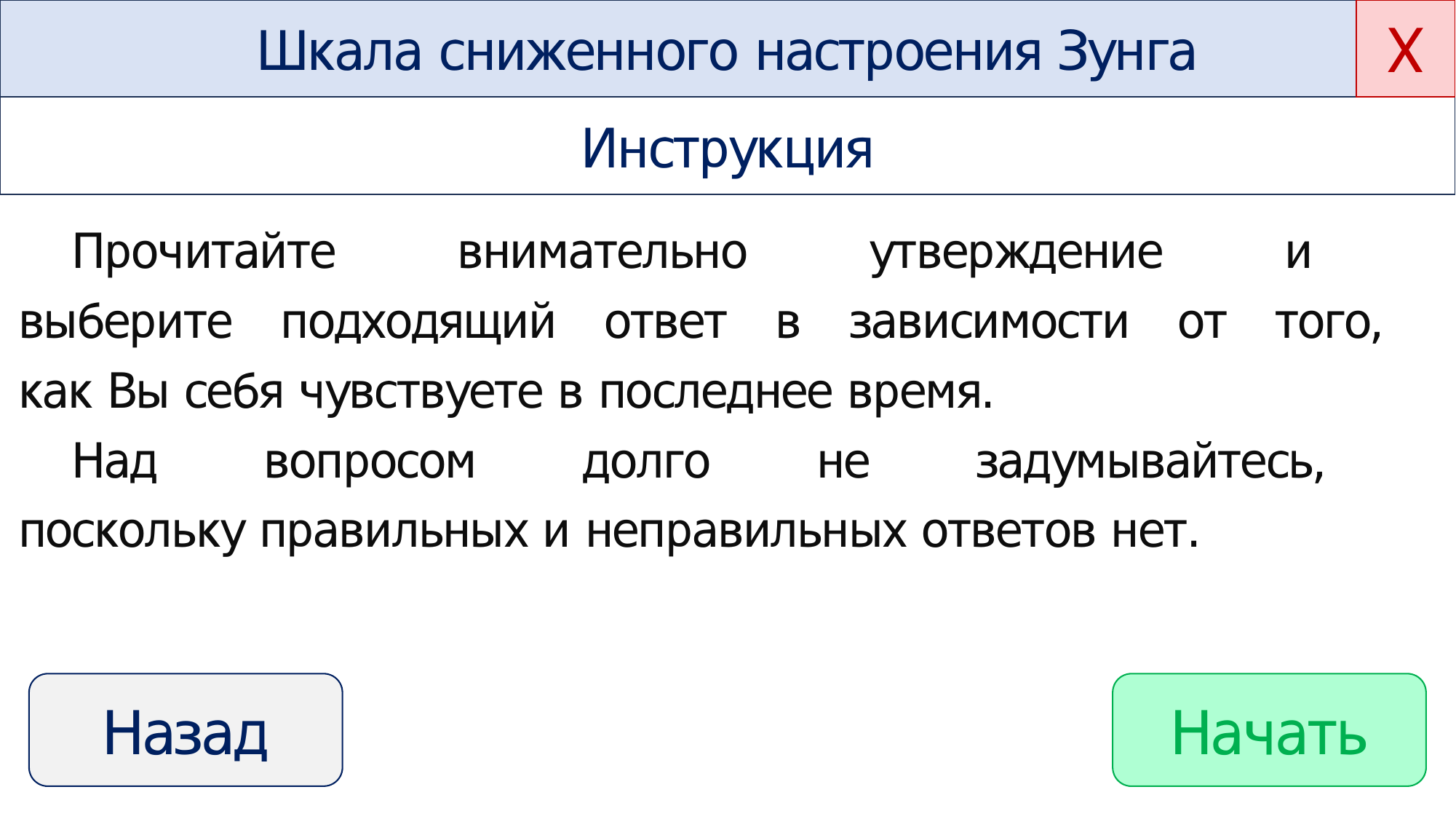

Х
Шкала сниженного настроения Зунга
Инструкция
Прочитайте внимательно утверждение и
выберите подходящий ответ в зависимости от того,
как Вы себя чувствуете в последнее время.
Над вопросом долго не задумывайтесь,
поскольку правильных и неправильных ответов нет.
Назад
Начать